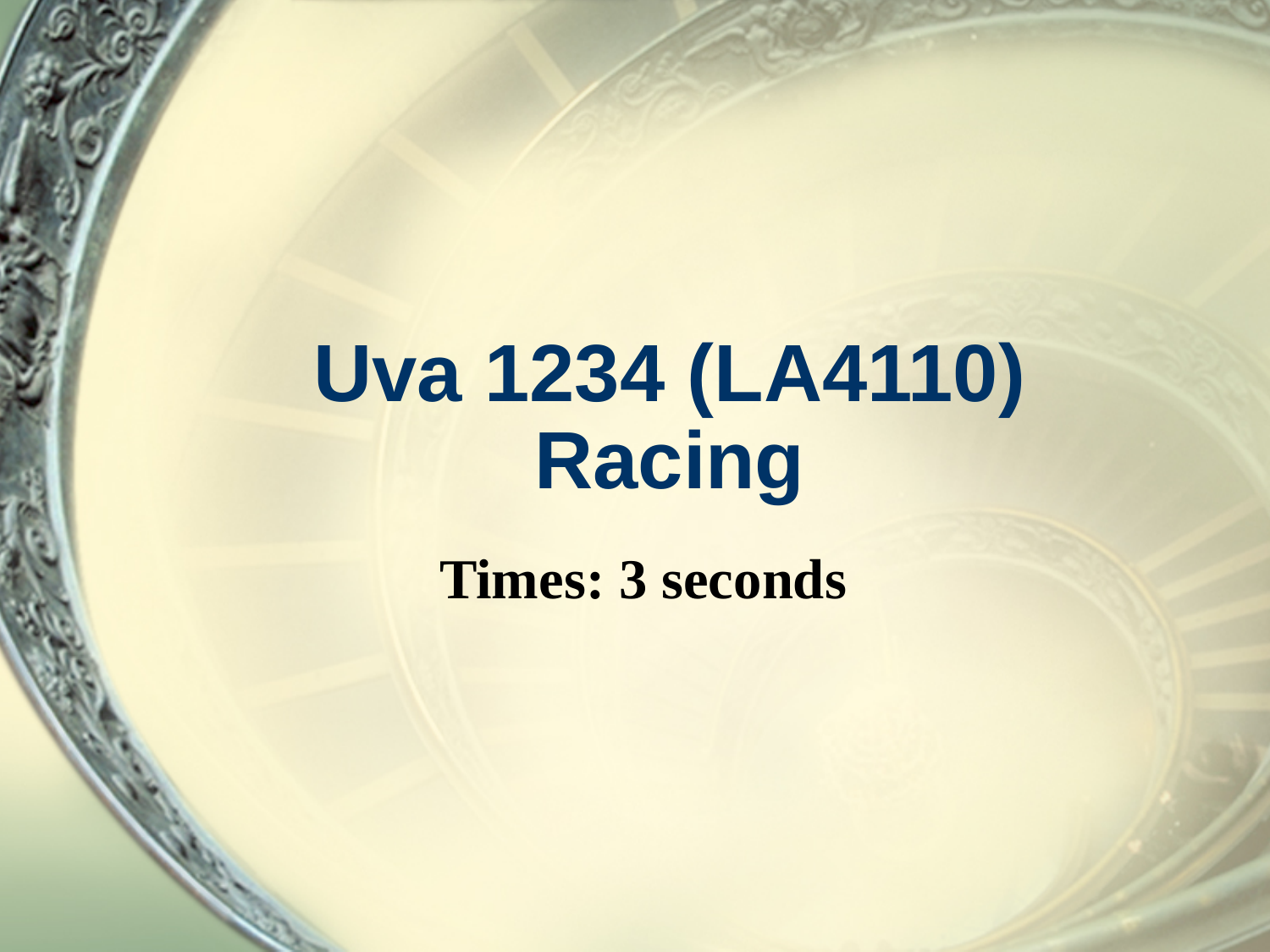

# Uva 1234 (LA4110) Racing
Times: 3 seconds